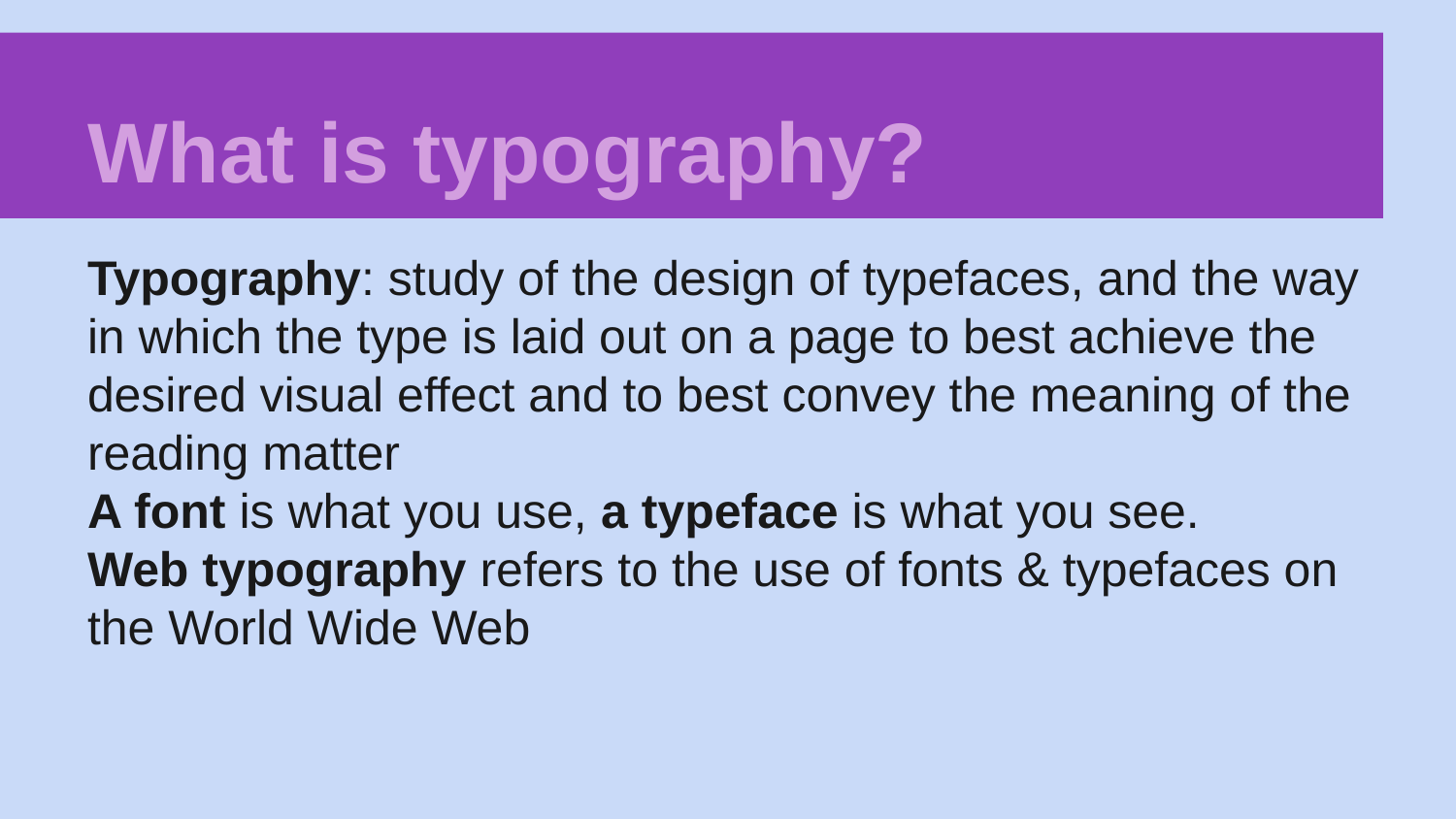

# What is typography?
Typography: study of the design of typefaces, and the way in which the type is laid out on a page to best achieve the desired visual effect and to best convey the meaning of the reading matter
A font is what you use, a typeface is what you see.
Web typography refers to the use of fonts & typefaces on the World Wide Web